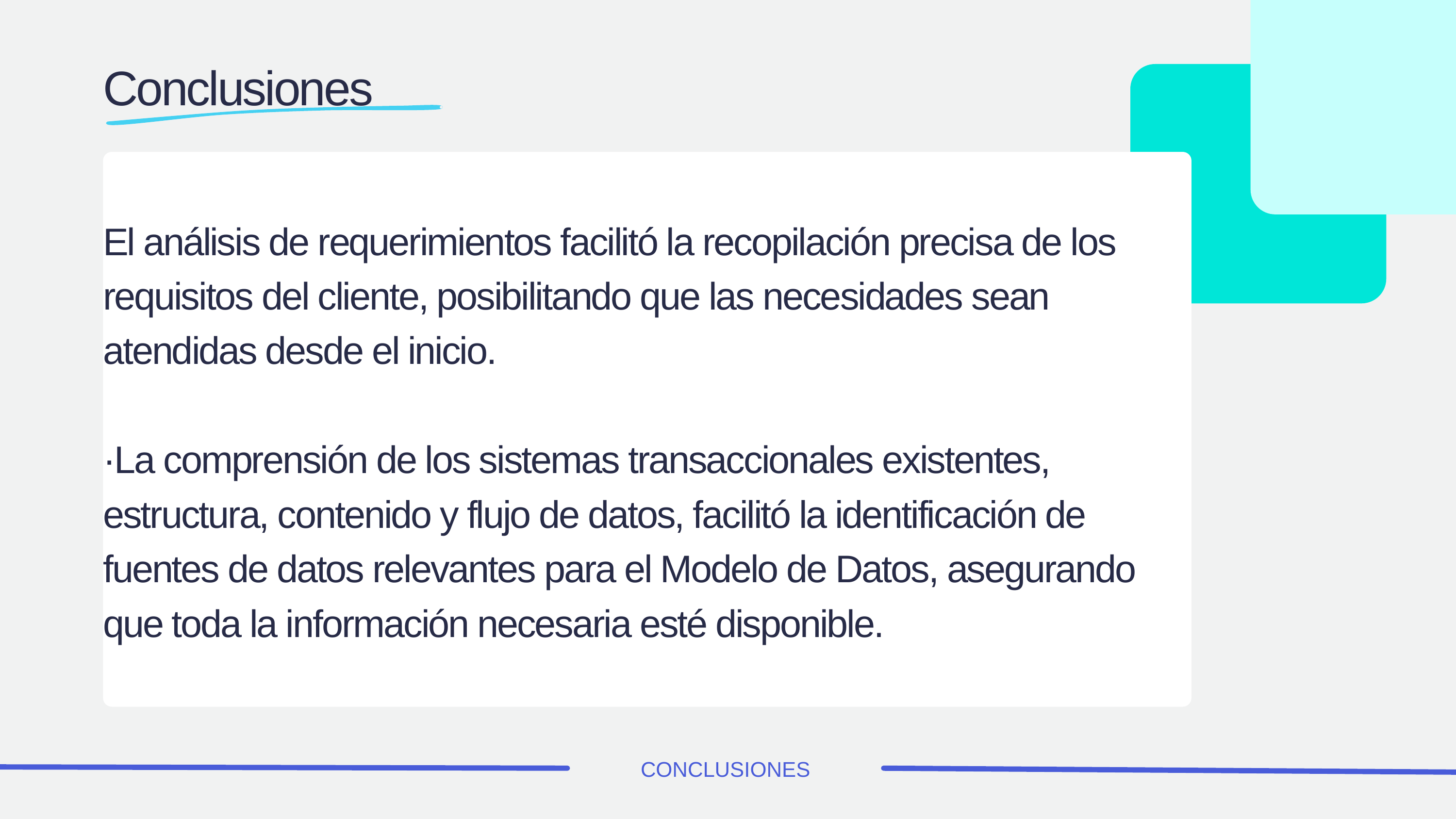

Conclusiones

El análisis de requerimientos facilitó la recopilación precisa de los requisitos del cliente, posibilitando que las necesidades sean atendidas desde el inicio.

·La comprensión de los sistemas transaccionales existentes, estructura, contenido y flujo de datos, facilitó la identificación de fuentes de datos relevantes para el Modelo de Datos, asegurando que toda la información necesaria esté disponible.

CONCLUSIONES